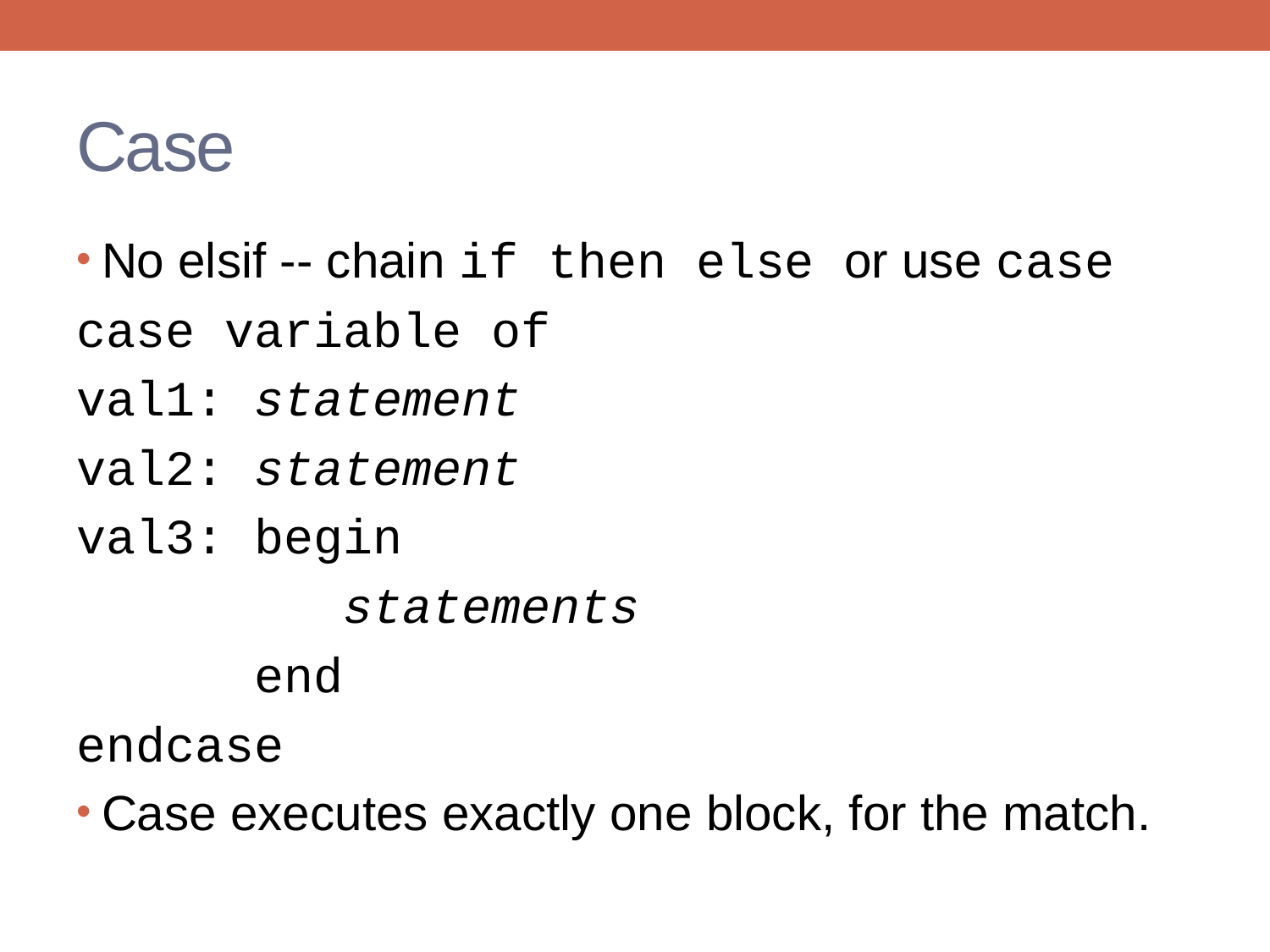

# Case
No elsif -- chain if then else or use case
case variable of
val1: statement
val2: statement
val3: begin
         statements
      end
endcase
Case executes exactly one block, for the match.